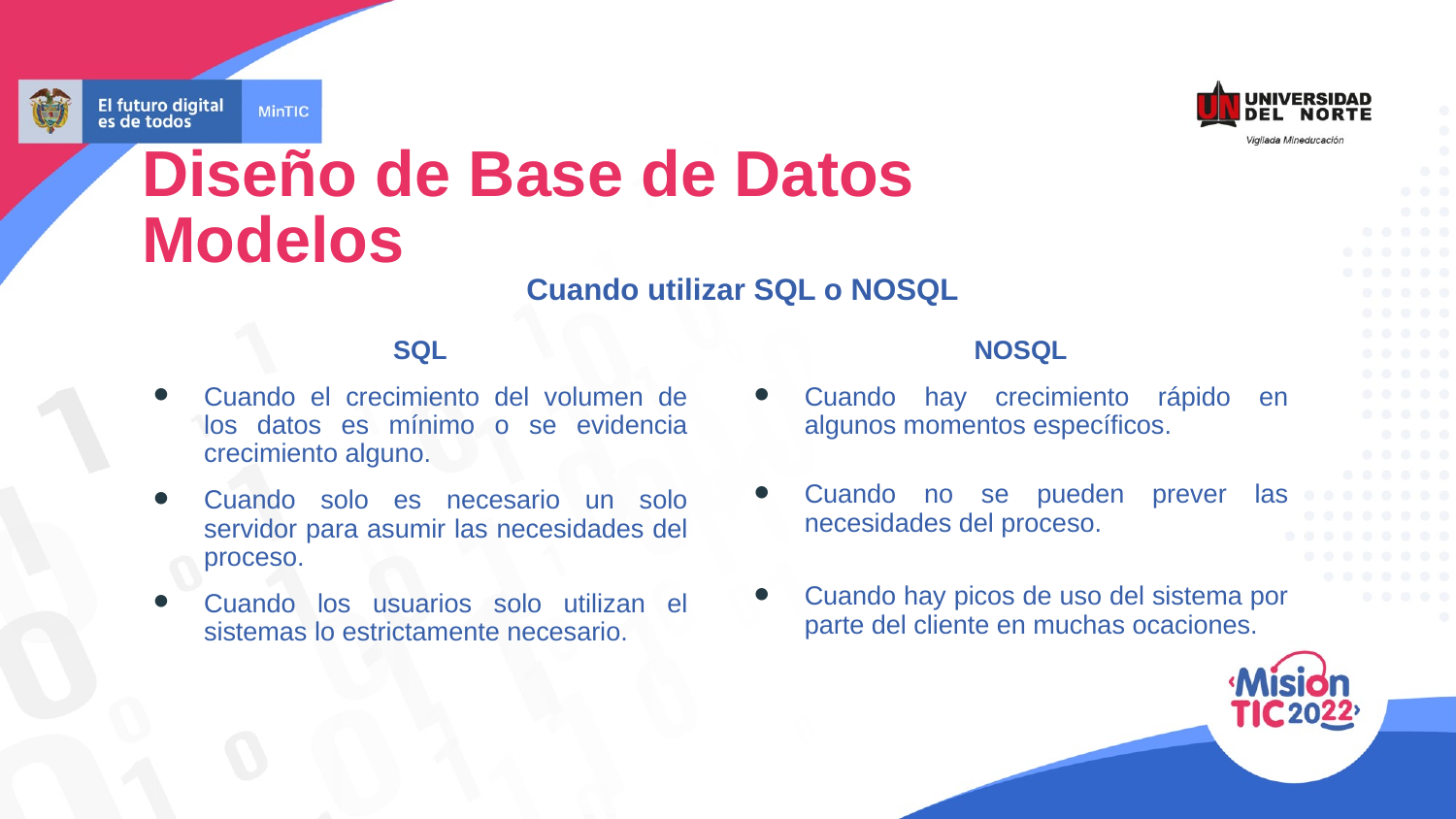

Diseño de Base de Datos
Modelos
Cuando utilizar SQL o NOSQL
NOSQL
Cuando hay crecimiento rápido en algunos momentos específicos.

Cuando no se pueden prever las necesidades del proceso.

Cuando hay picos de uso del sistema por parte del cliente en muchas ocaciones.

SQL
Cuando el crecimiento del volumen de los datos es mínimo o se evidencia crecimiento alguno.
Cuando solo es necesario un solo servidor para asumir las necesidades del proceso.
Cuando los usuarios solo utilizan el sistemas lo estrictamente necesario.